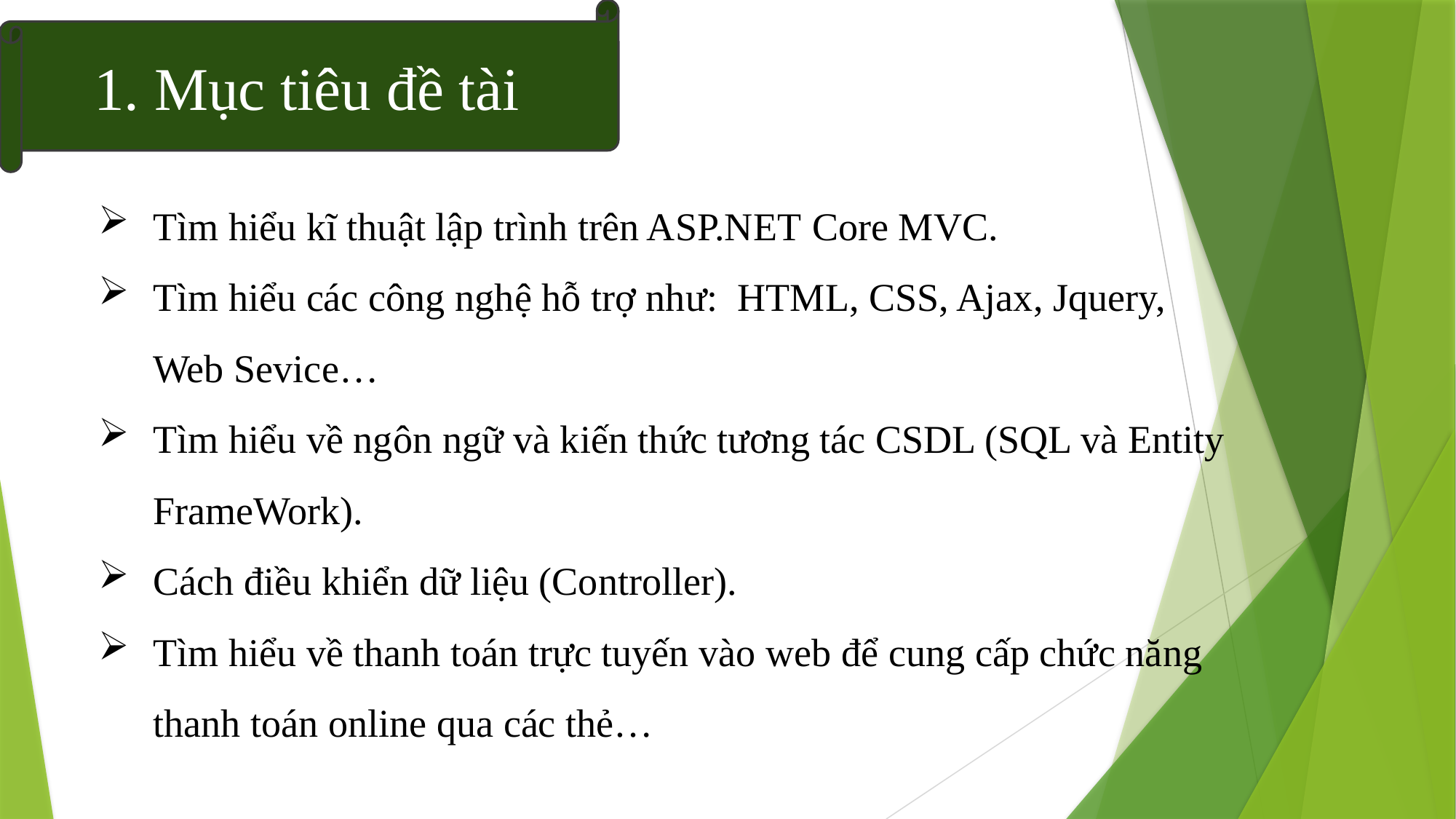

1. Mục tiêu đề tài
Tìm hiểu kĩ thuật lập trình trên ASP.NET Core MVC.
Tìm hiểu các công nghệ hỗ trợ như:  HTML, CSS, Ajax, Jquery, Web Sevice…
Tìm hiểu về ngôn ngữ và kiến thức tương tác CSDL (SQL và Entity FrameWork).
Cách điều khiển dữ liệu (Controller).
Tìm hiểu về thanh toán trực tuyến vào web để cung cấp chức năng thanh toán online qua các thẻ…